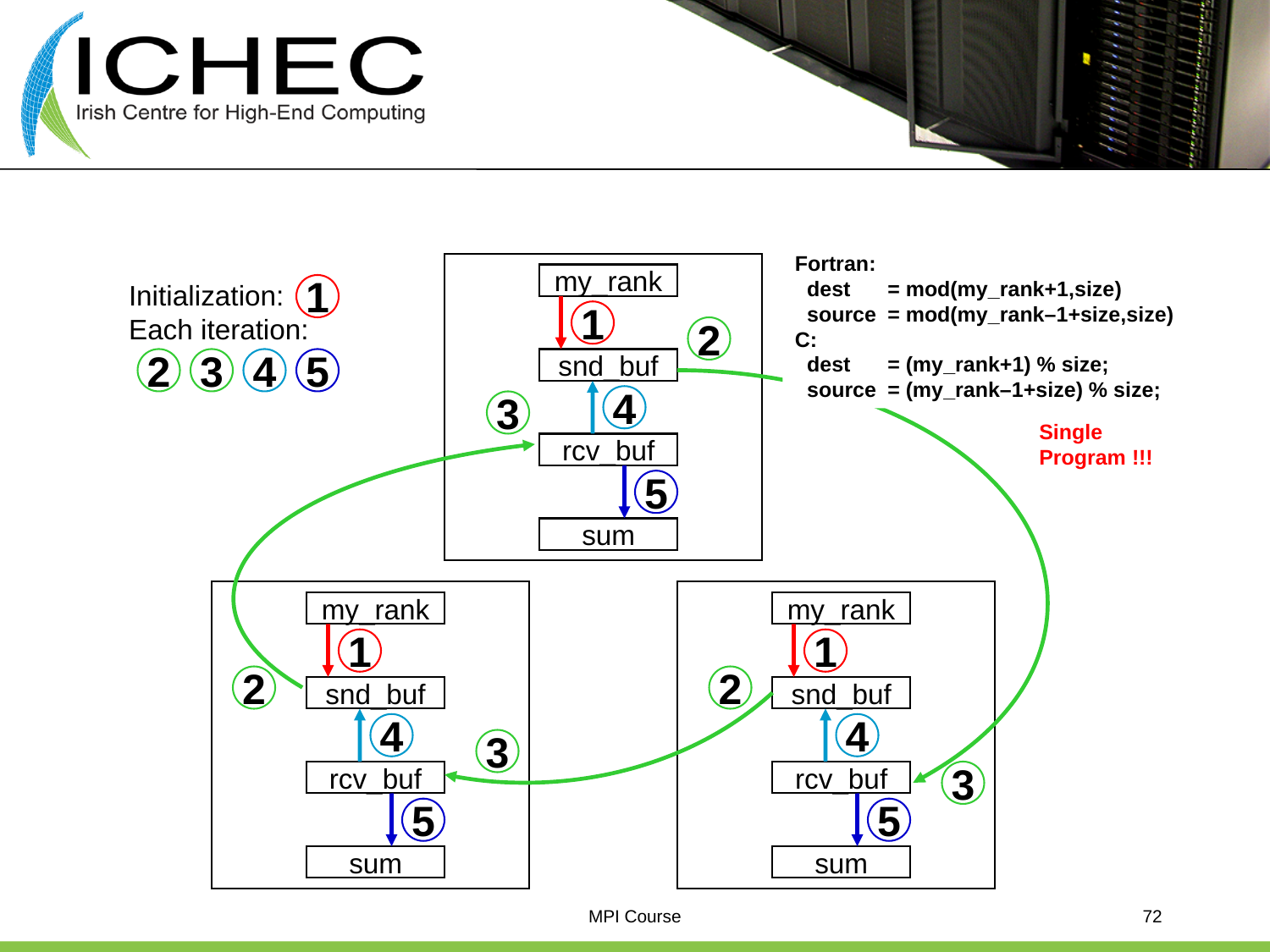

Fortran:
  dest	= mod(my_rank+1,size)
  source	= mod(my_rank–1+size,size)
C:
  dest	= (my_rank+1) % size;
  source	= (my_rank–1+size) % size;

my_rank
Initialization:
Each iteration:
1

1

1
1
2
2
3

3

2
2
3
3
4

4

4
4
5

5

5
5
snd_buf
Single
Program !!!
rcv_buf
sum

my_rank
my_rank
snd_buf
snd_buf
rcv_buf
rcv_buf
sum
sum
MPI Course
72